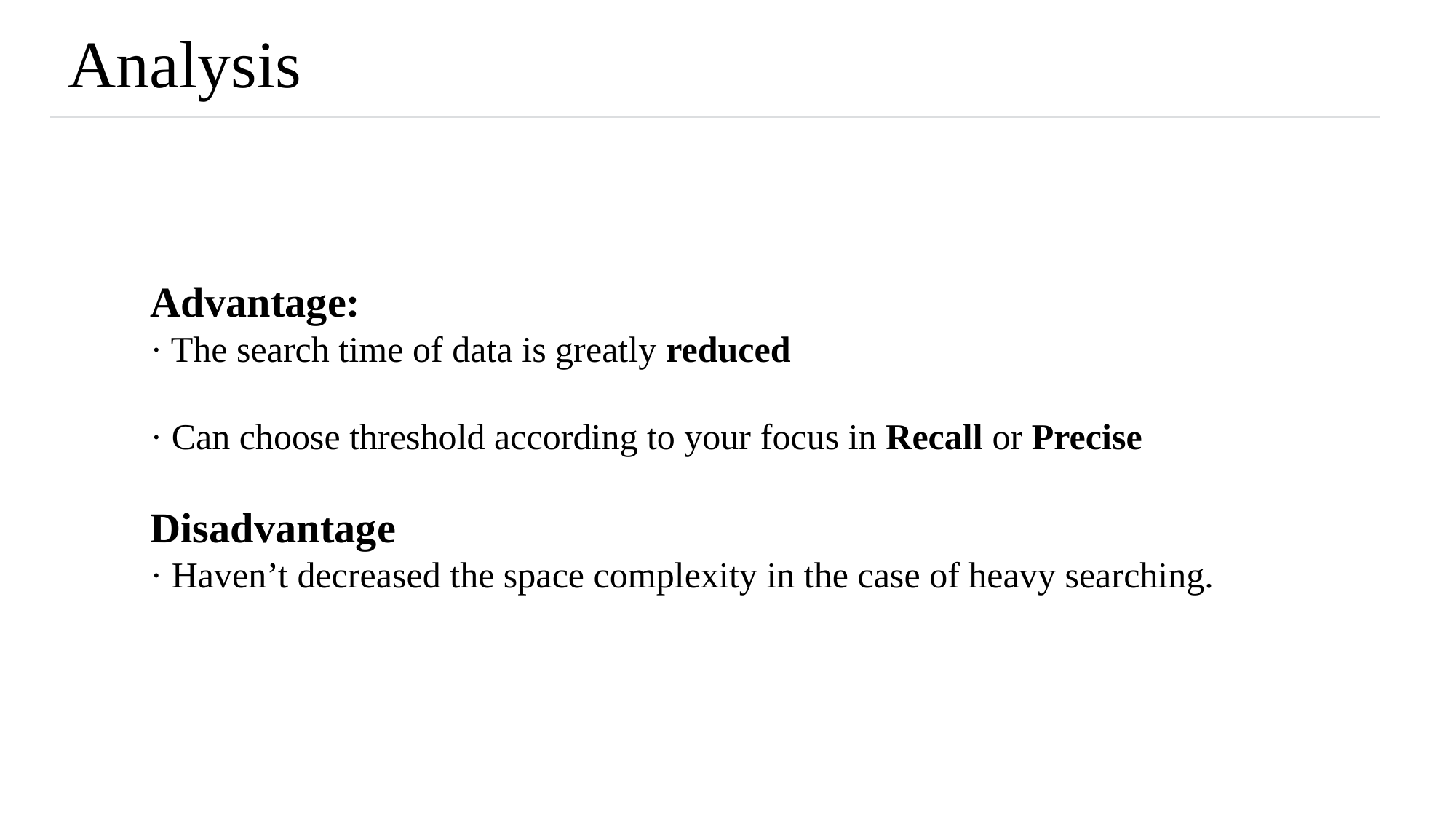

# Analysis

Advantage:
· The search time of data is greatly reduced

· Can choose threshold according to your focus in Recall or Precise

Disadvantage
· Haven’t decreased the space complexity in the case of heavy searching.